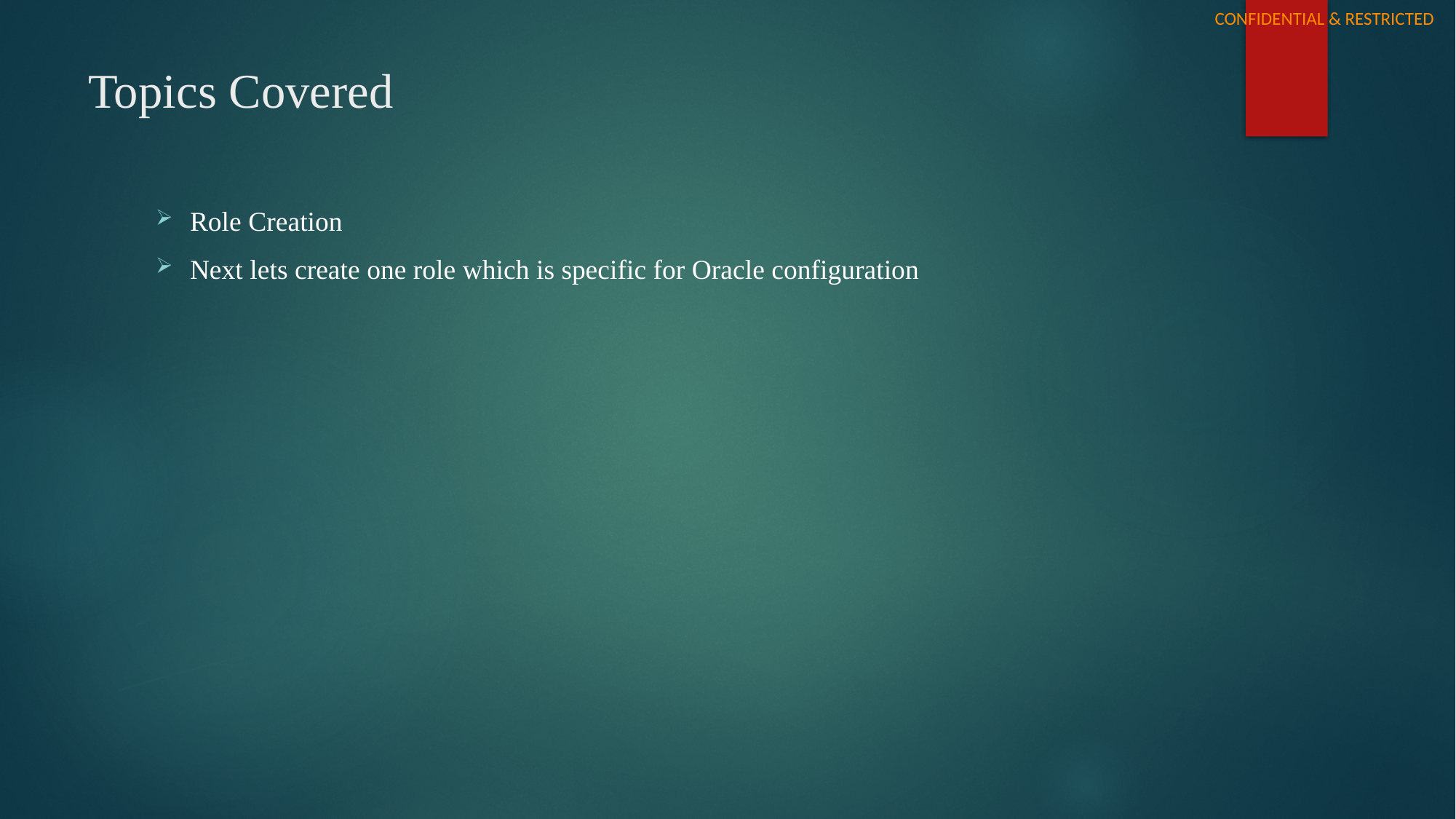

# Topics Covered

Role Creation
Next lets create one role which is specific for Oracle configuration